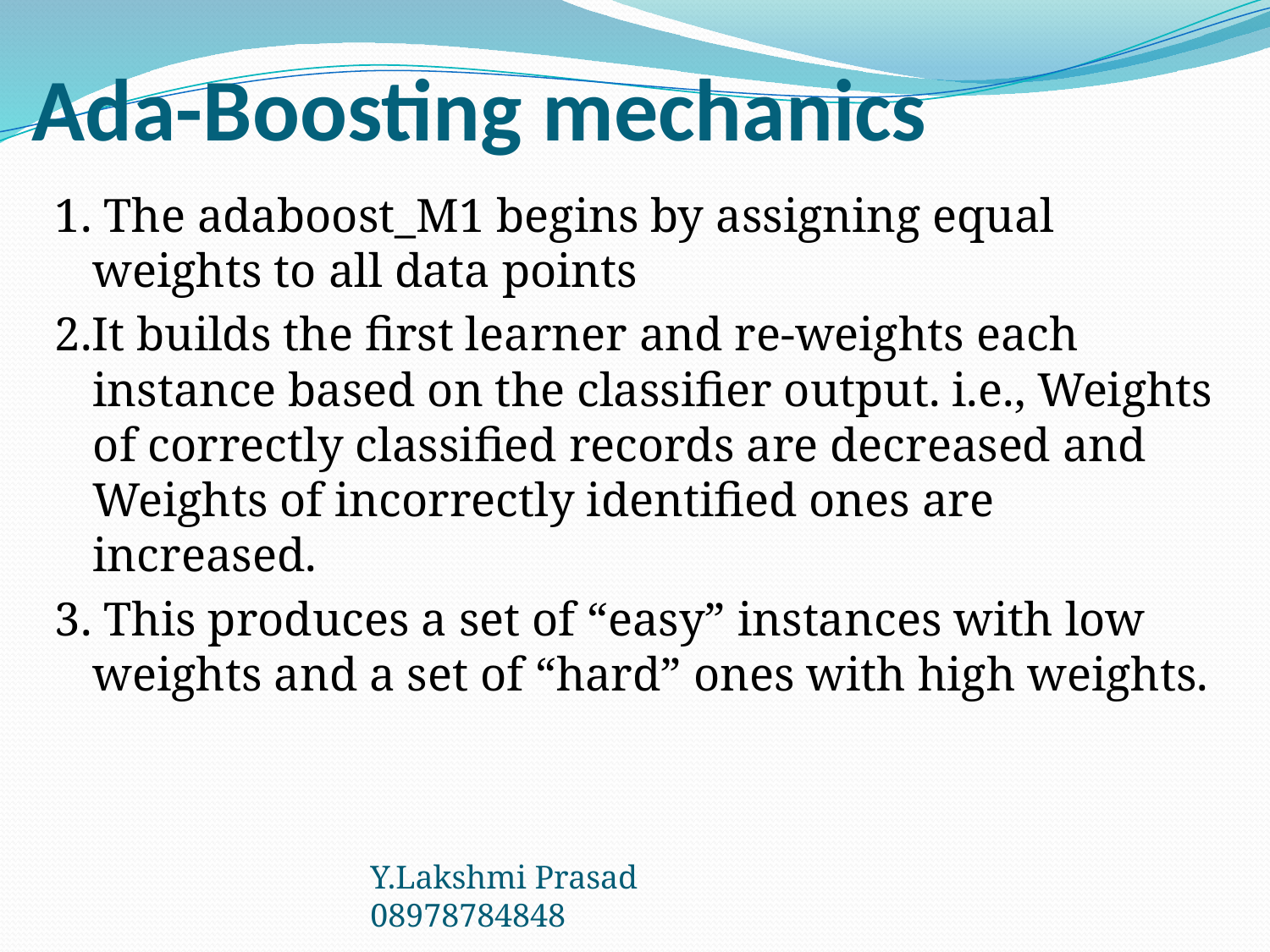

# Ada-Boosting mechanics
1. The adaboost_M1 begins by assigning equal weights to all data points
2.It builds the first learner and re-weights each instance based on the classifier output. i.e., Weights of correctly classified records are decreased and Weights of incorrectly identified ones are increased.
3. This produces a set of “easy” instances with low weights and a set of “hard” ones with high weights.

Y.Lakshmi Prasad 08978784848